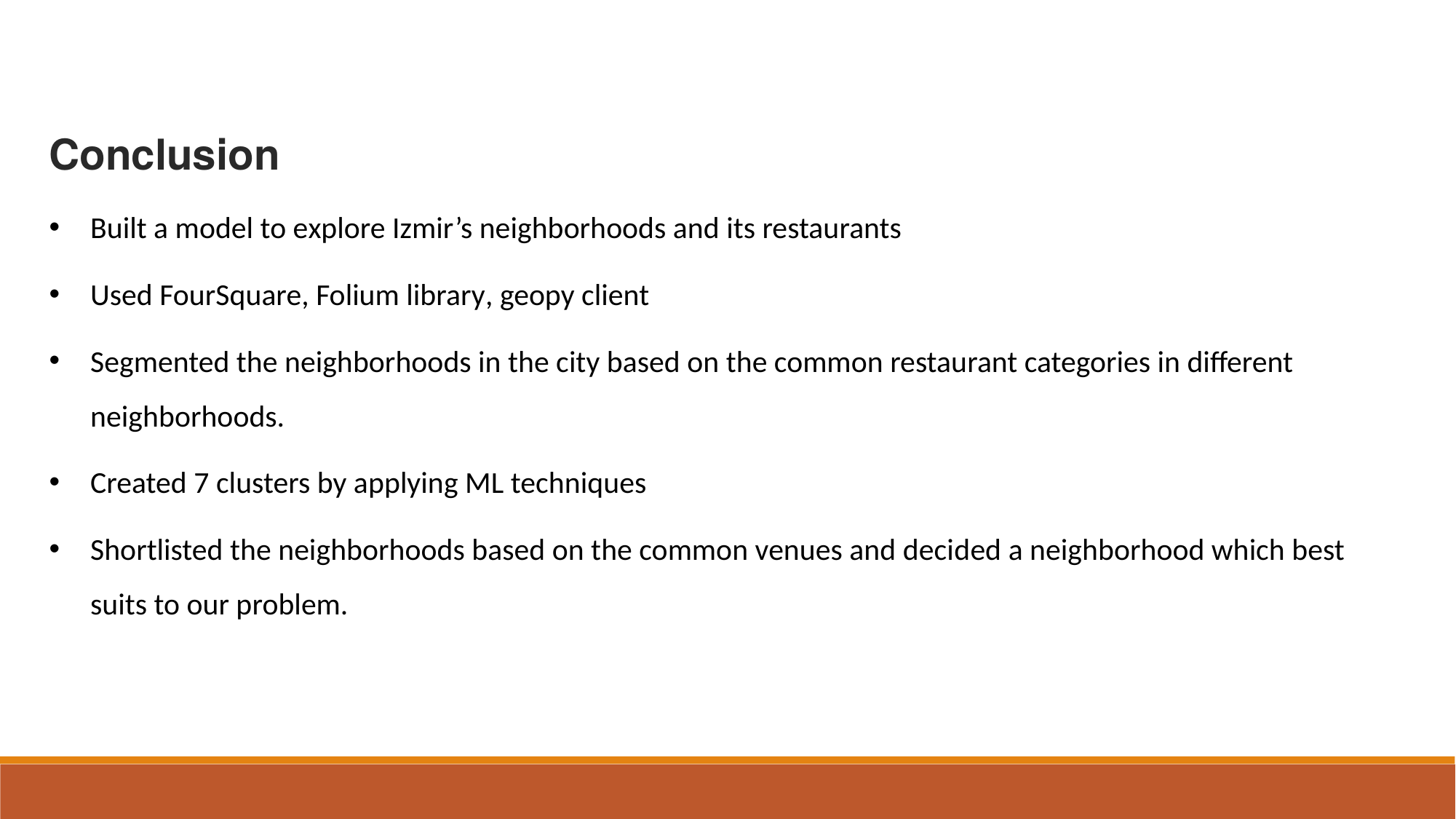

Conclusion
Built a model to explore Izmir’s neighborhoods and its restaurants
Used FourSquare, Folium library, geopy client
Segmented the neighborhoods in the city based on the common restaurant categories in different neighborhoods.
Created 7 clusters by applying ML techniques
Shortlisted the neighborhoods based on the common venues and decided a neighborhood which best suits to our problem.